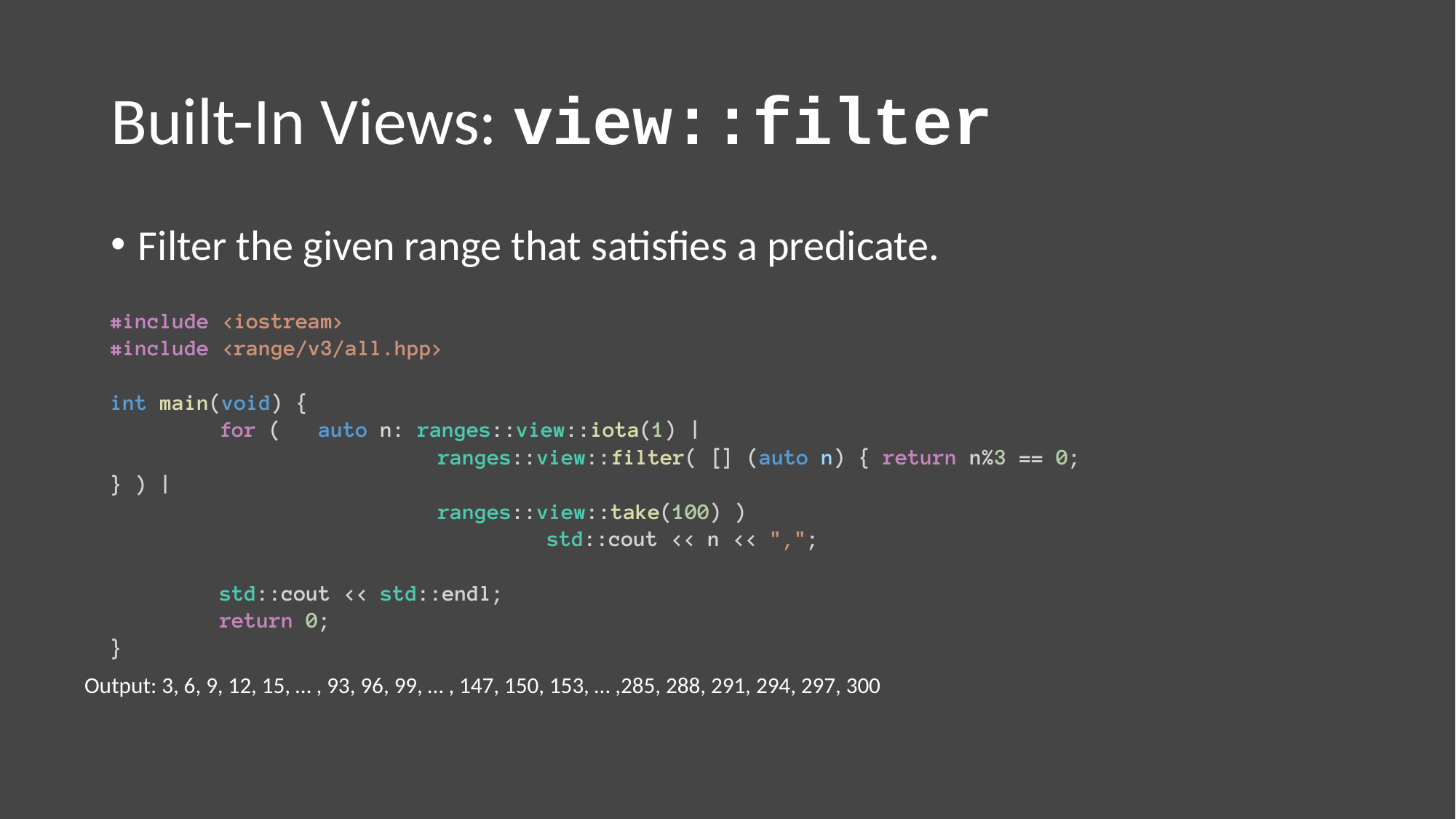

# Built-In Views: view::filter
Filter the given range that satisfies a predicate.
#include <iostream>
#include <range/v3/all.hpp>
int main(void) {
	for (   auto n: ranges::view::iota(1) |
			ranges::view::filter( [] (auto n) { return n%3 == 0; } ) |
			ranges::view::take(100) )
				std::cout << n << ",";

	std::cout << std::endl;
	return 0;
}

Output: 3, 6, 9, 12, 15, … , 93, 96, 99, … , 147, 150, 153, … ,285, 288, 291, 294, 297, 300